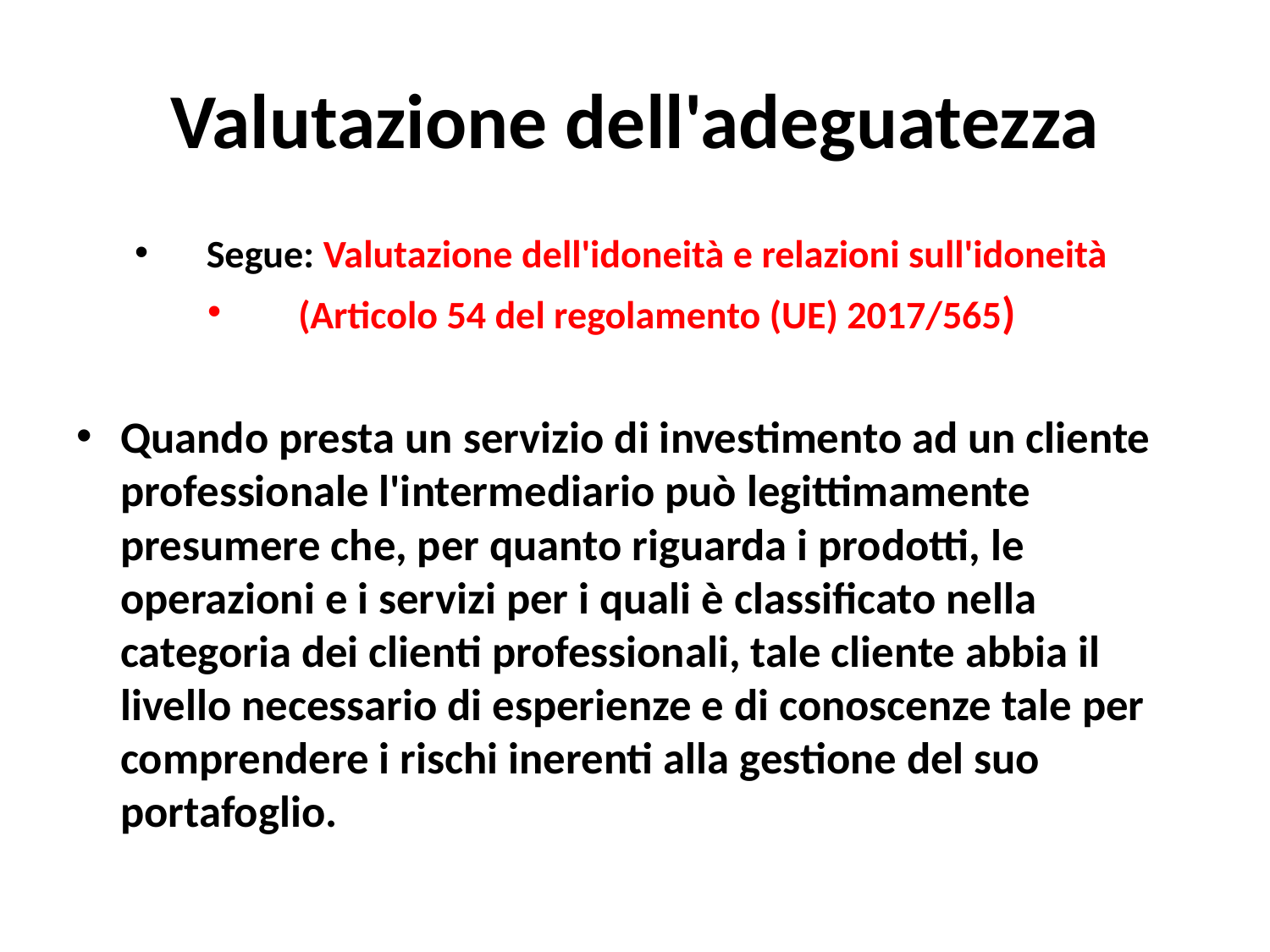

# Valutazione dell'adeguatezza
Segue: Valutazione dell'idoneità e relazioni sull'idoneità
(Articolo 54 del regolamento (UE) 2017/565)

Quando presta un servizio di investimento ad un cliente professionale l'intermediario può legittimamente presumere che, per quanto riguarda i prodotti, le operazioni e i servizi per i quali è classificato nella categoria dei clienti professionali, tale cliente abbia il livello necessario di esperienze e di conoscenze tale per comprendere i rischi inerenti alla gestione del suo portafoglio.